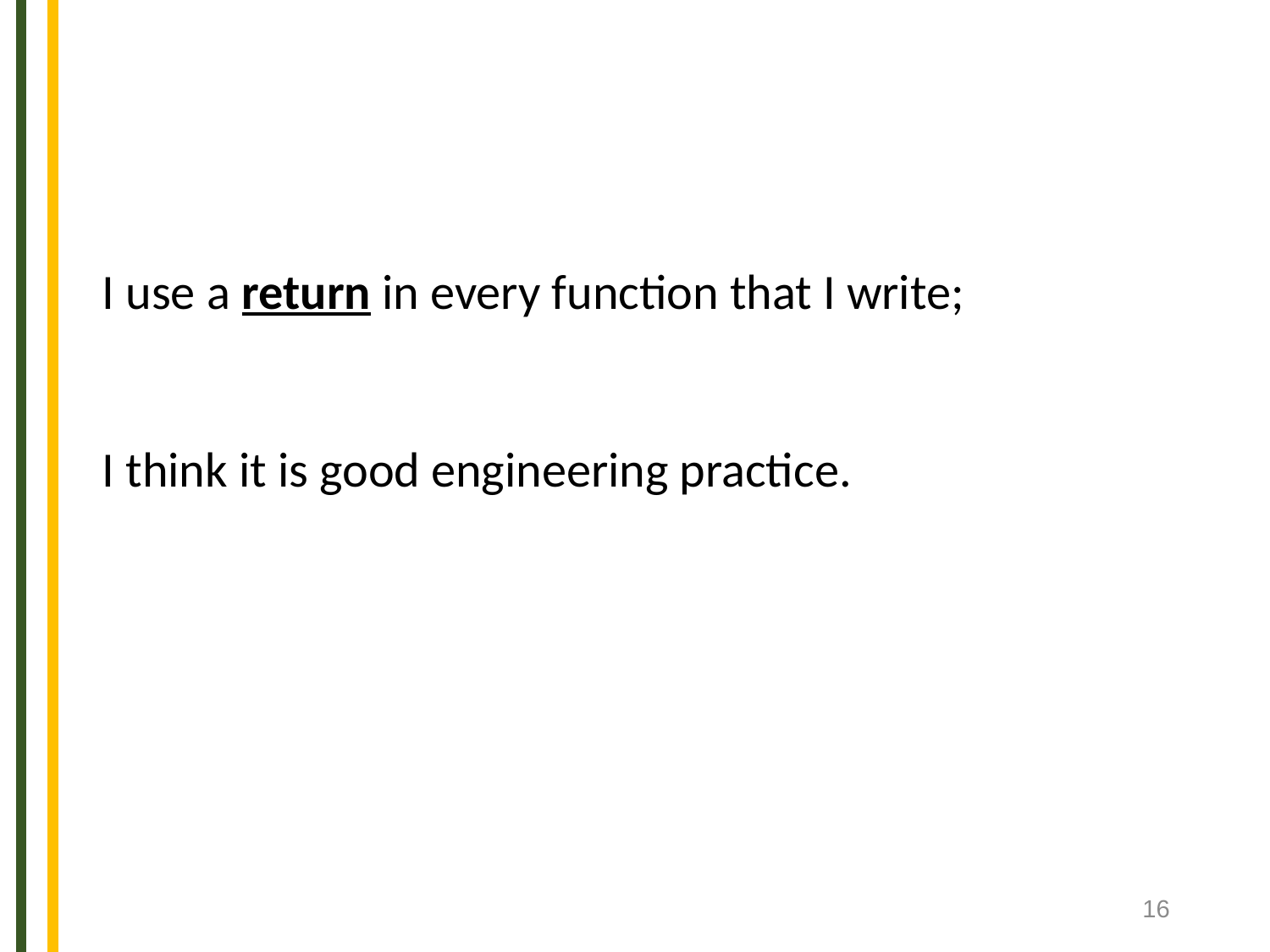

I use a return in every function that I write;

I think it is good engineering practice.
16